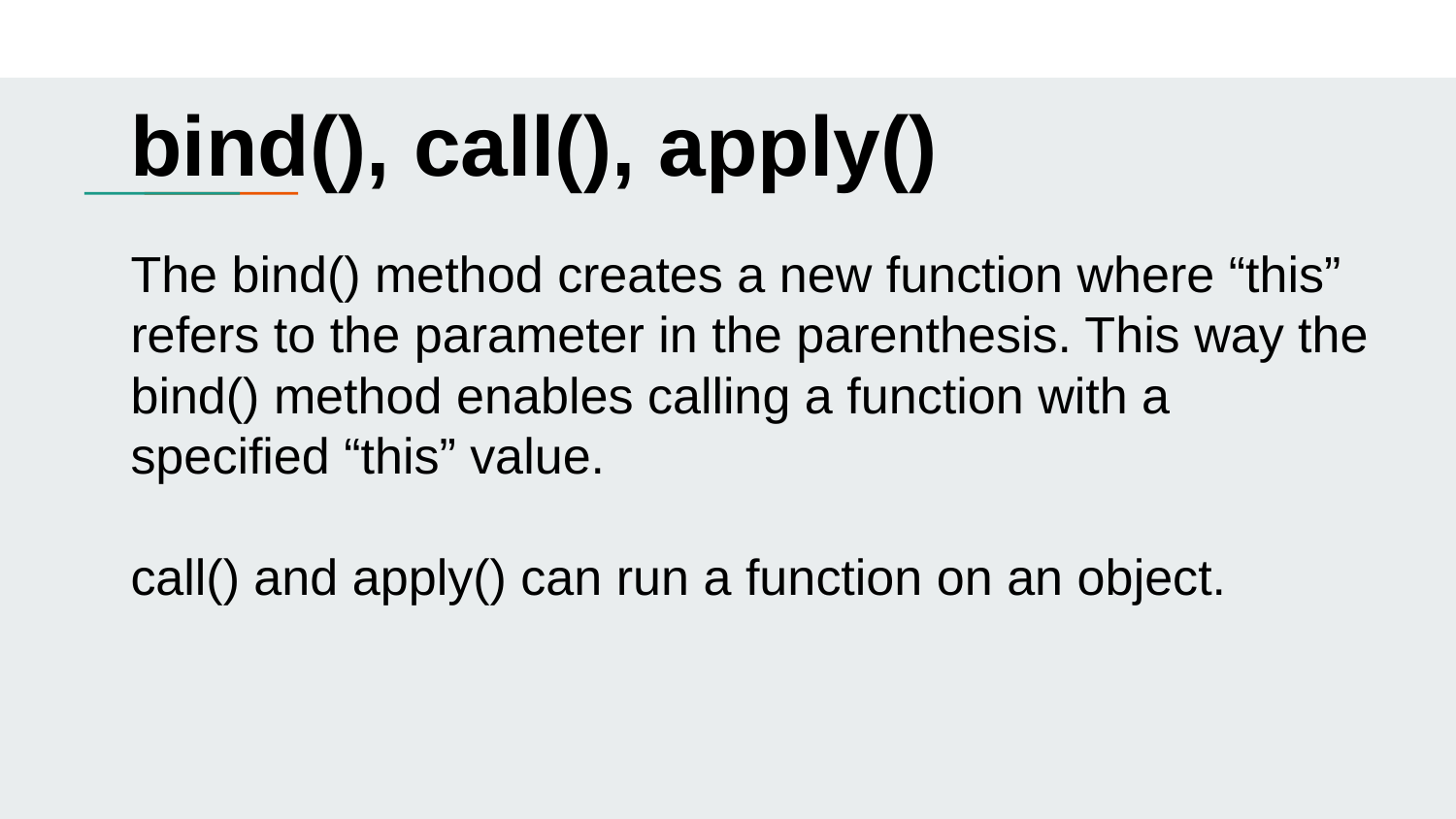

# bind(), call(), apply()

The bind() method creates a new function where “this” refers to the parameter in the parenthesis. This way the bind() method enables calling a function with a specified “this” value.

call() and apply() can run a function on an object.